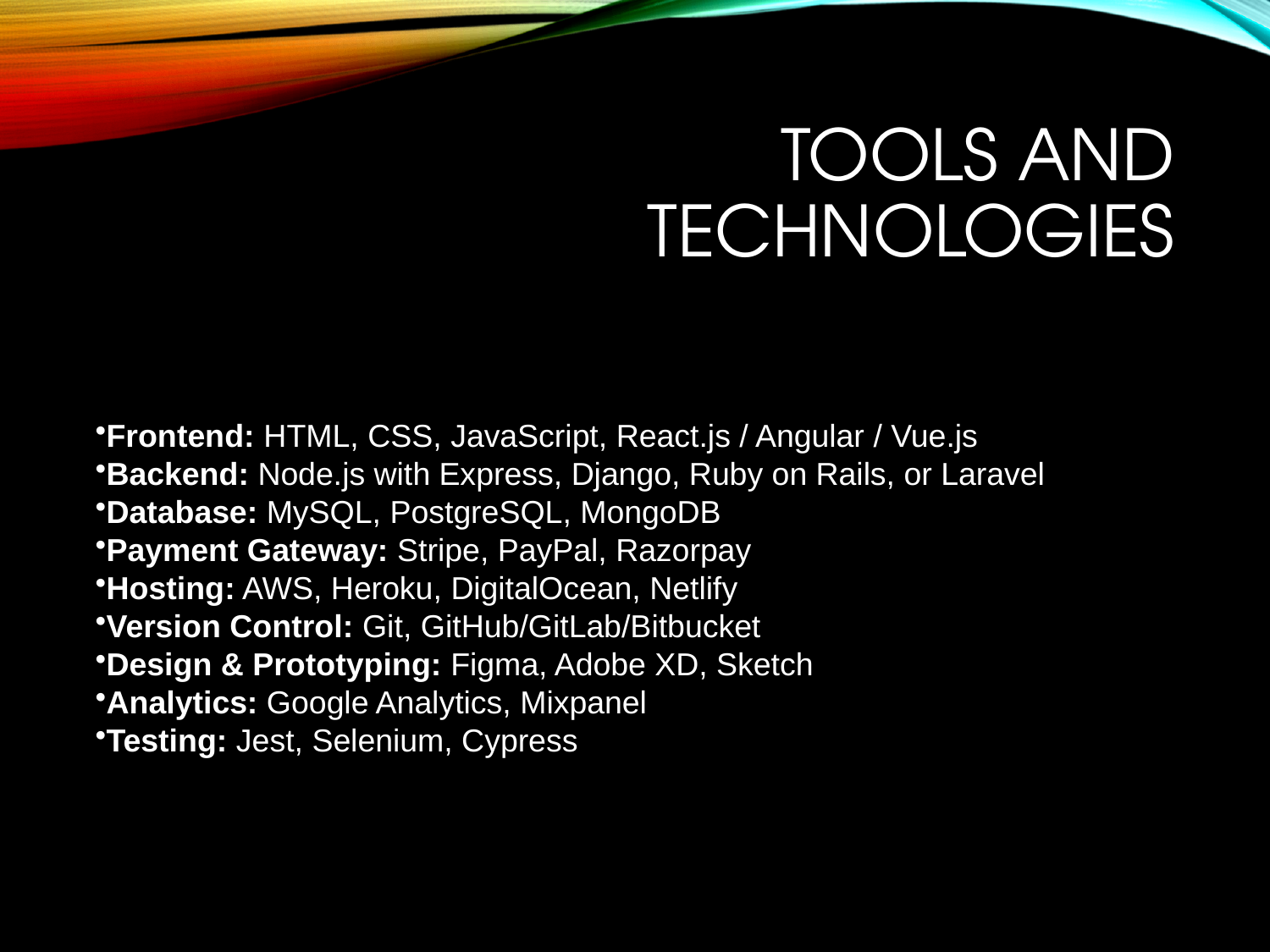

# Tools and Technologies
Frontend: HTML, CSS, JavaScript, React.js / Angular / Vue.js
Backend: Node.js with Express, Django, Ruby on Rails, or Laravel
Database: MySQL, PostgreSQL, MongoDB
Payment Gateway: Stripe, PayPal, Razorpay
Hosting: AWS, Heroku, DigitalOcean, Netlify
Version Control: Git, GitHub/GitLab/Bitbucket
Design & Prototyping: Figma, Adobe XD, Sketch
Analytics: Google Analytics, Mixpanel
Testing: Jest, Selenium, Cypress